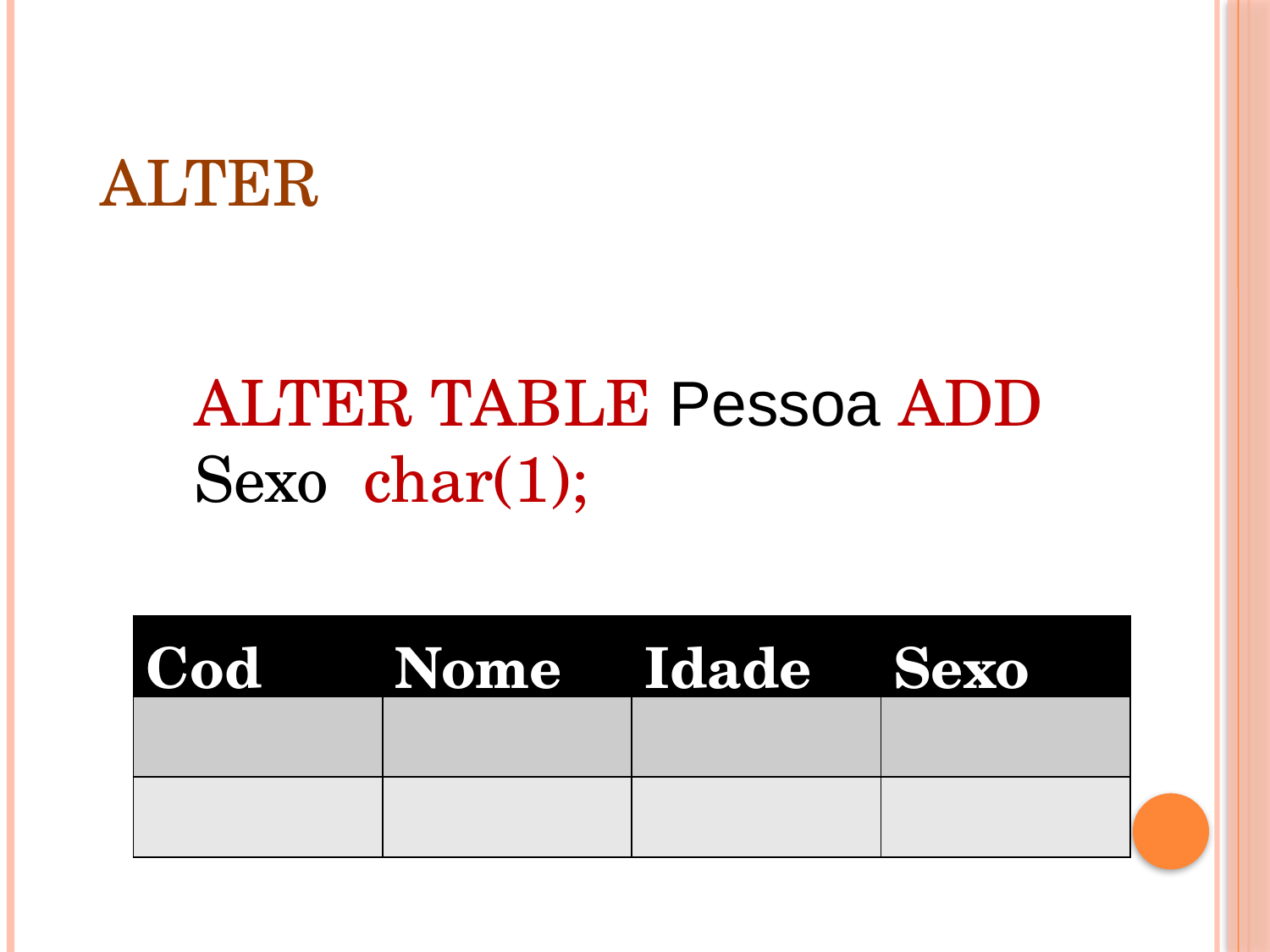

ALTER
ALTER TABLE Pessoa ADD Sexo  char(1);
| Cod | Nome | Idade | Sexo |
| --- | --- | --- | --- |
|  |  |  |  |
|  |  |  |  |